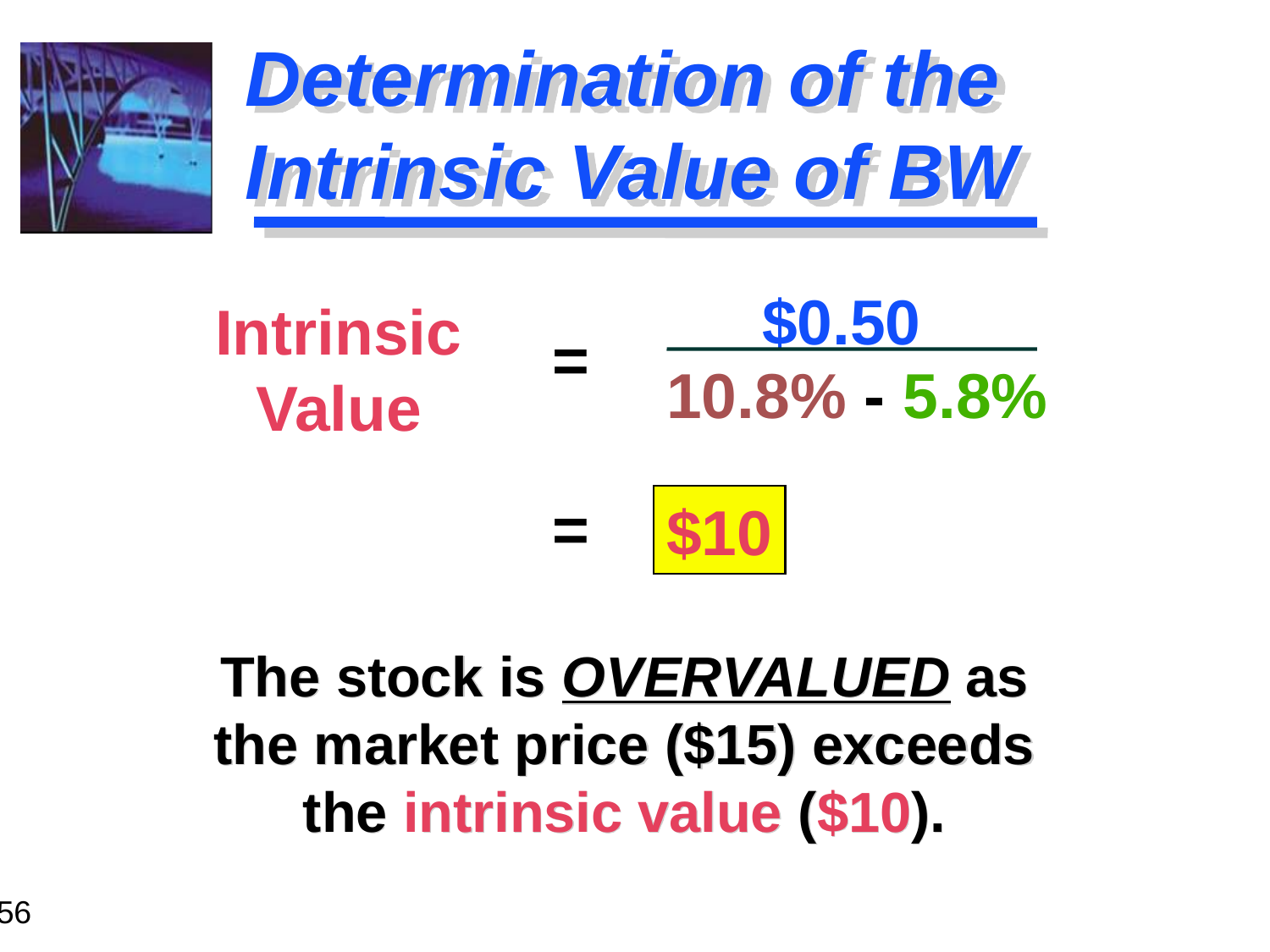

# Determination of the Intrinsic Value of BW

$0.50
Intrinsic
Value
=
10.8% - 5.8%

=
$10
The stock is OVERVALUED as the market price ($15) exceeds the intrinsic value ($10).